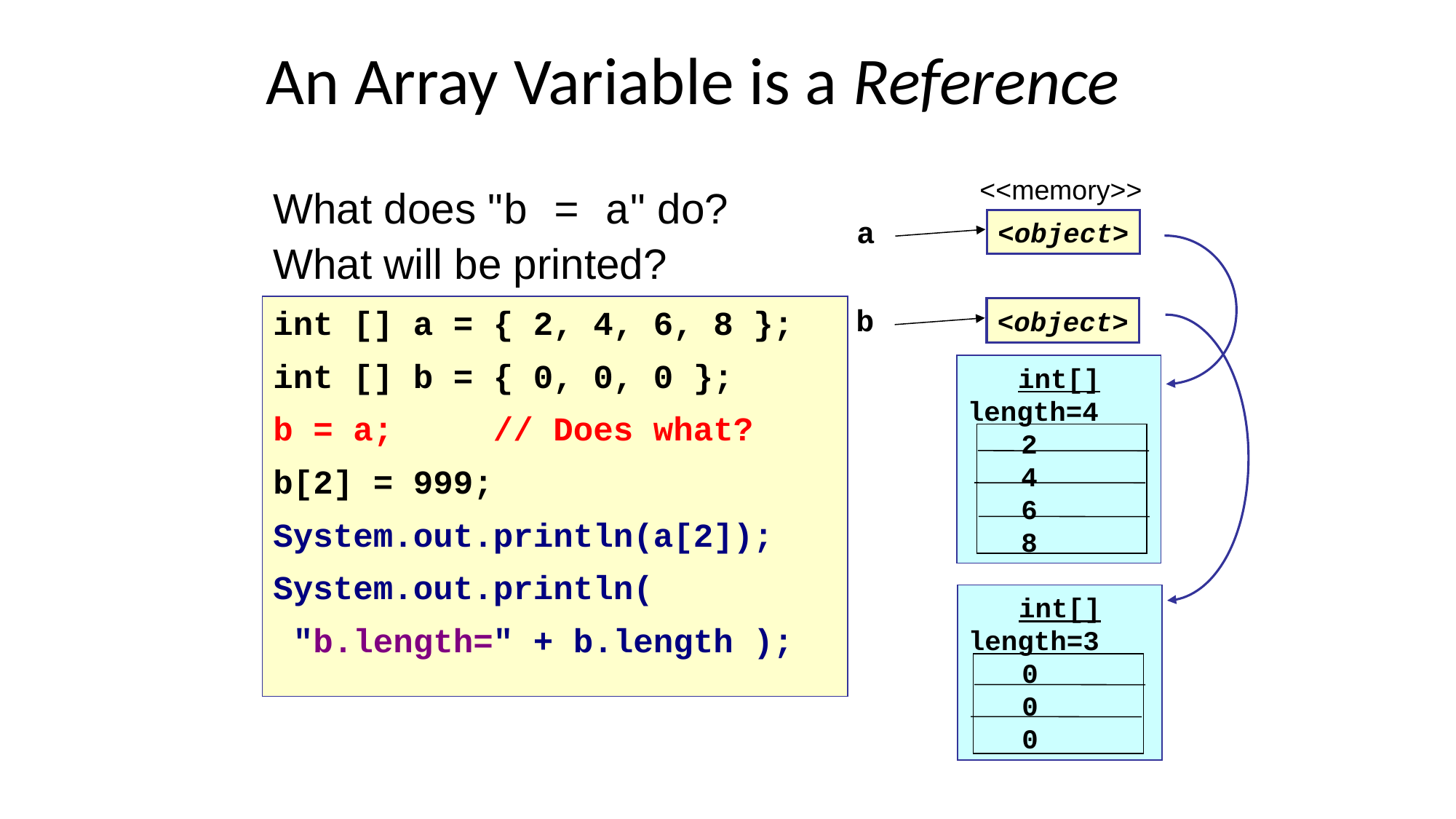

An Array Variable is a Reference
<<memory>>

What does "b = a" do?
What will be printed?
a
<object>

b
int [] a = { 2, 4, 6, 8 };
int [] b = { 0, 0, 0 };
b = a;     // Does what?
b[2] = 999;
System.out.println(a[2]);
System.out.println(
 "b.length=" + b.length );

<object>

int[]
length=4
	2
	4
	6
	8

int[]
length=3
	0
	0
	0